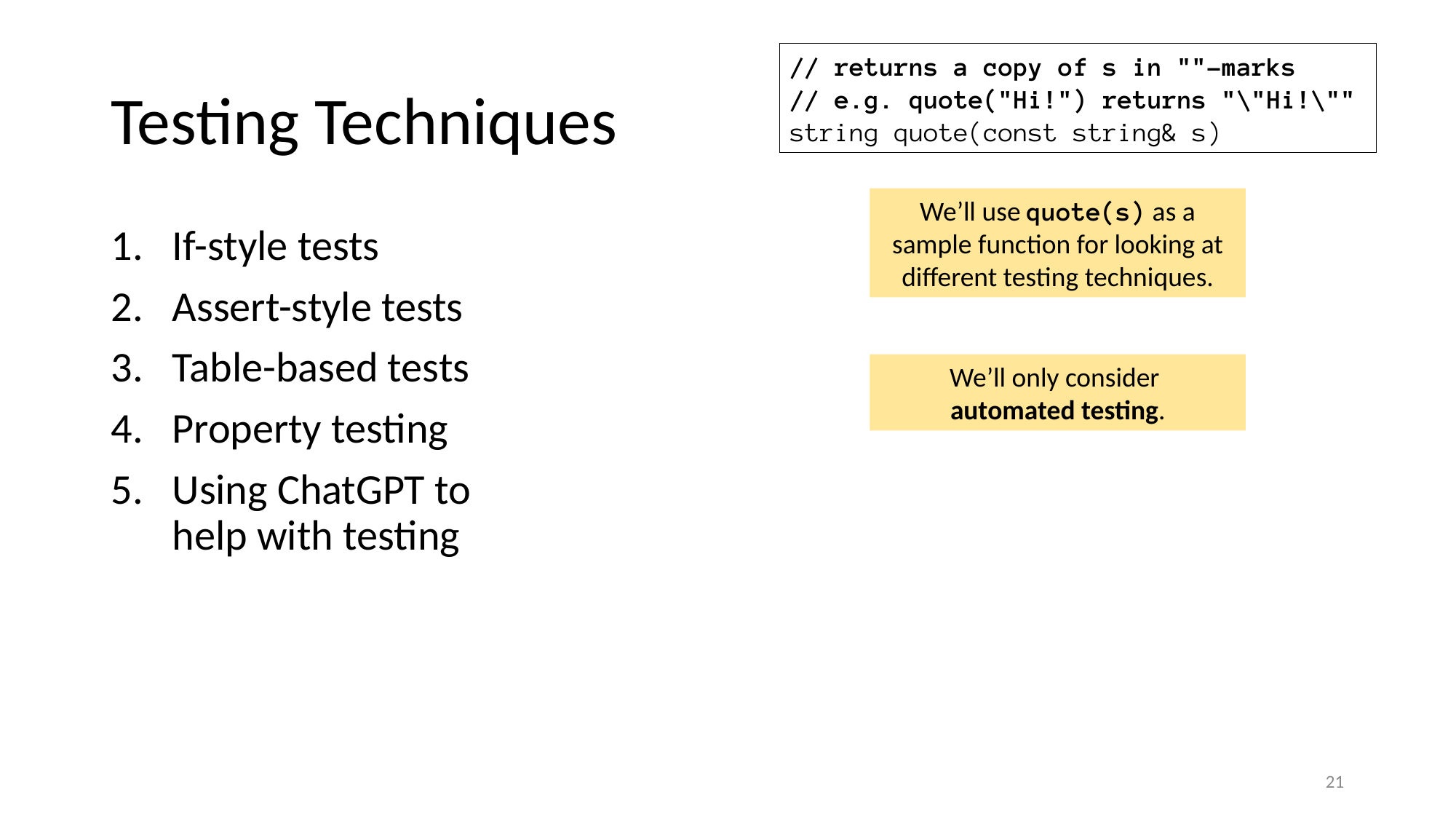

# Testing Techniques
// returns a copy of s in ""-marks
// e.g. quote("Hi!") returns "\"Hi!\""
string quote(const string& s)
We’ll use quote(s) as a sample function for looking at different testing techniques.
If-style tests
Assert-style tests
Table-based tests
Property testing
Using ChatGPT to
help with testing

We’ll only consider
automated testing.
21